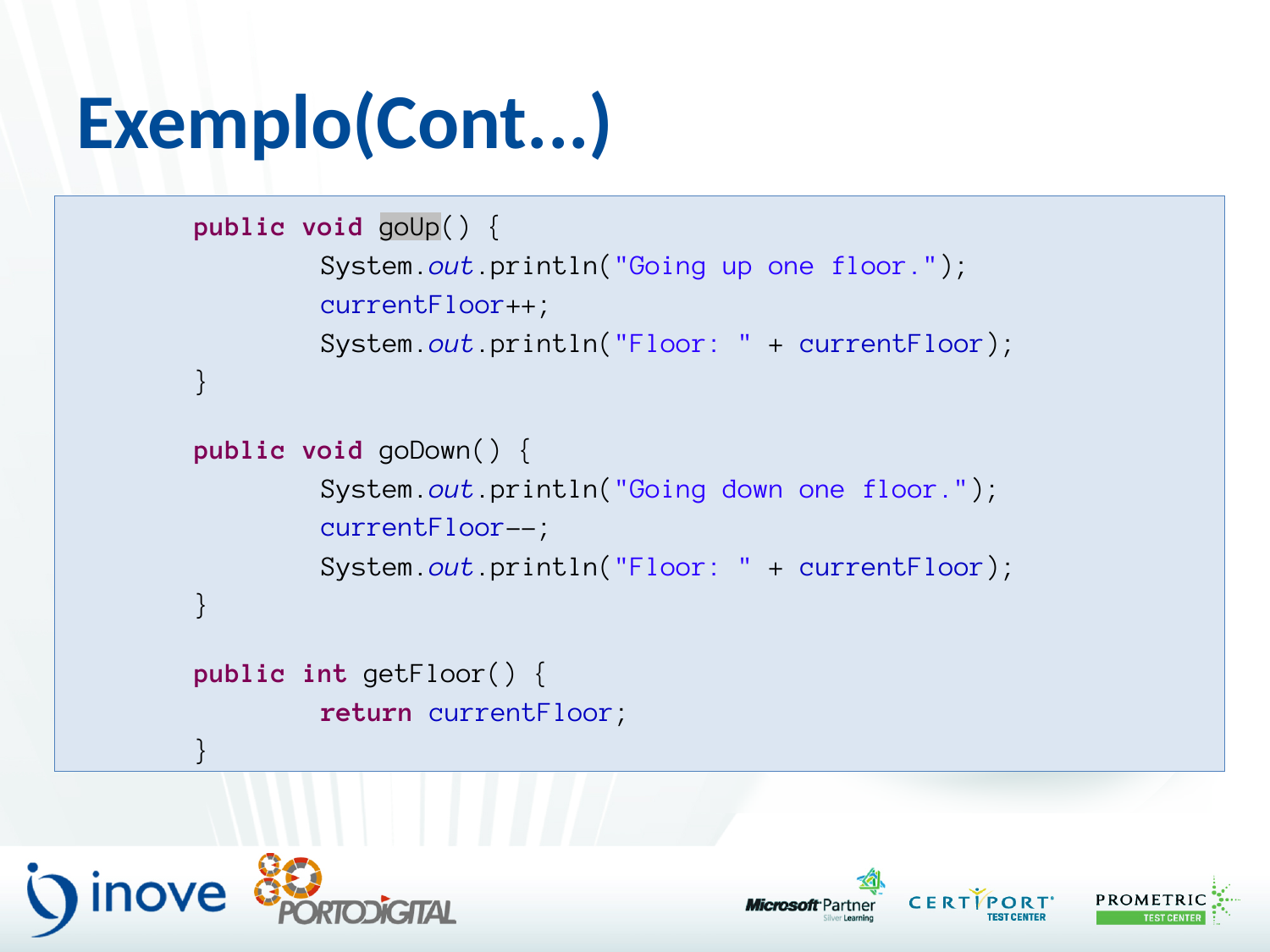

# Exemplo(Cont...)
	public void goUp() {
		System.out.println("Going up one floor.");
		currentFloor++;
		System.out.println("Floor: " + currentFloor);
	}

	public void goDown() {
		System.out.println("Going down one floor.");
		currentFloor--;
		System.out.println("Floor: " + currentFloor);
	}

	public int getFloor() {
		return currentFloor;
	}